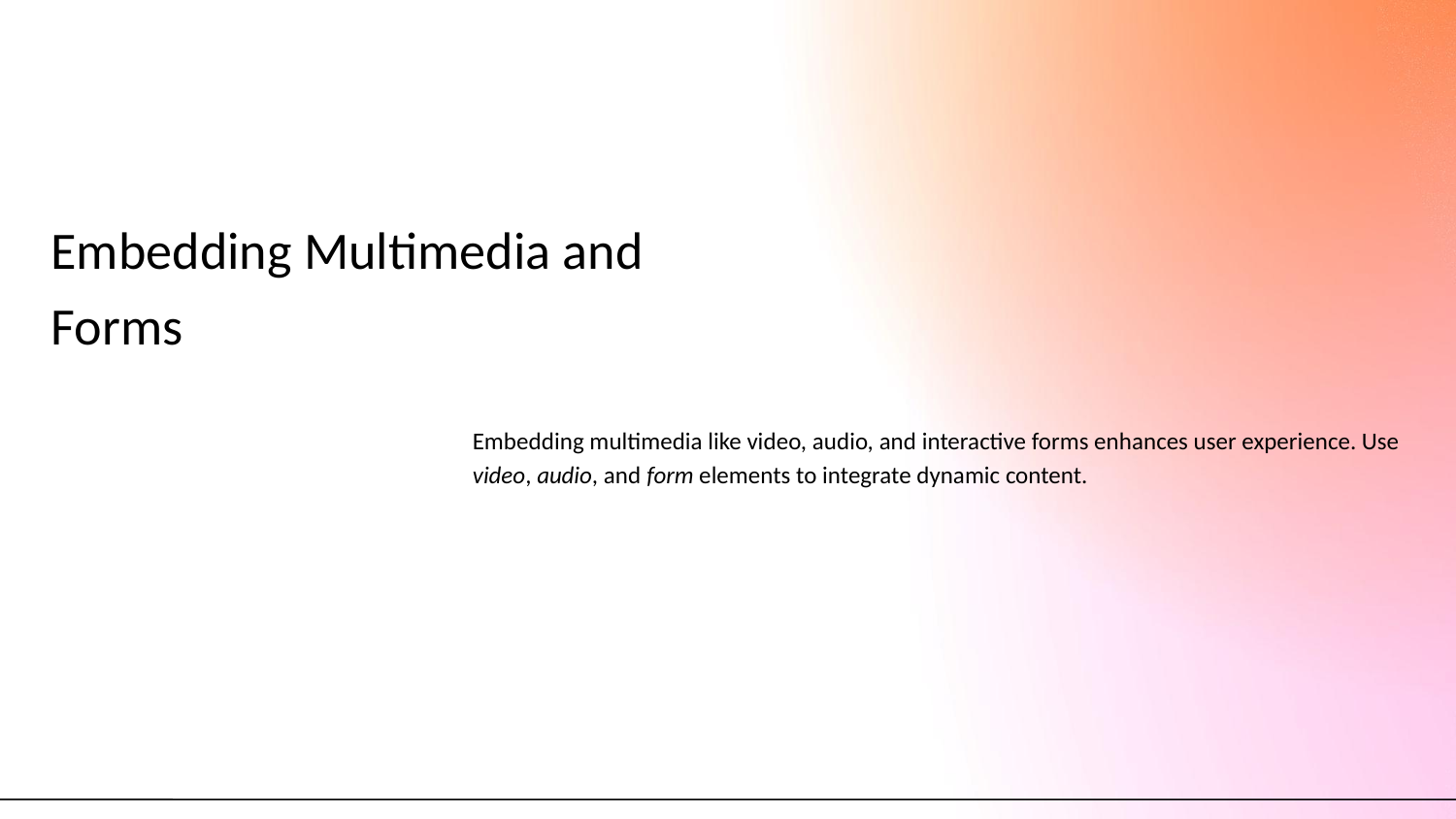

# Embedding Multimedia and Forms
Embedding multimedia like video, audio, and interactive forms enhances user experience. Use video, audio, and form elements to integrate dynamic content.